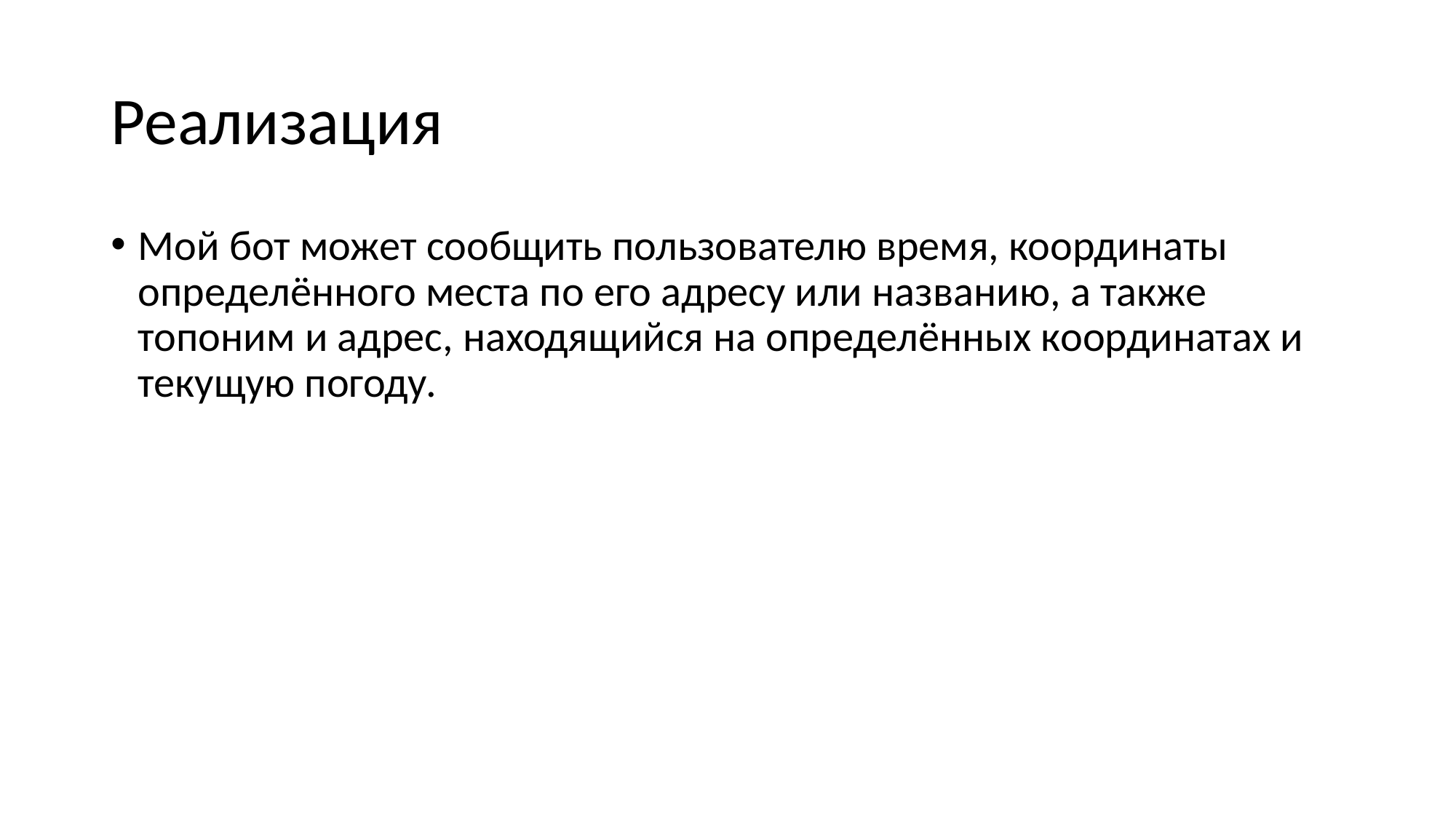

# Реализация
Мой бот может сообщить пользователю время, координаты определённого места по его адресу или названию, а также топоним и адрес, находящийся на определённых координатах и текущую погоду.